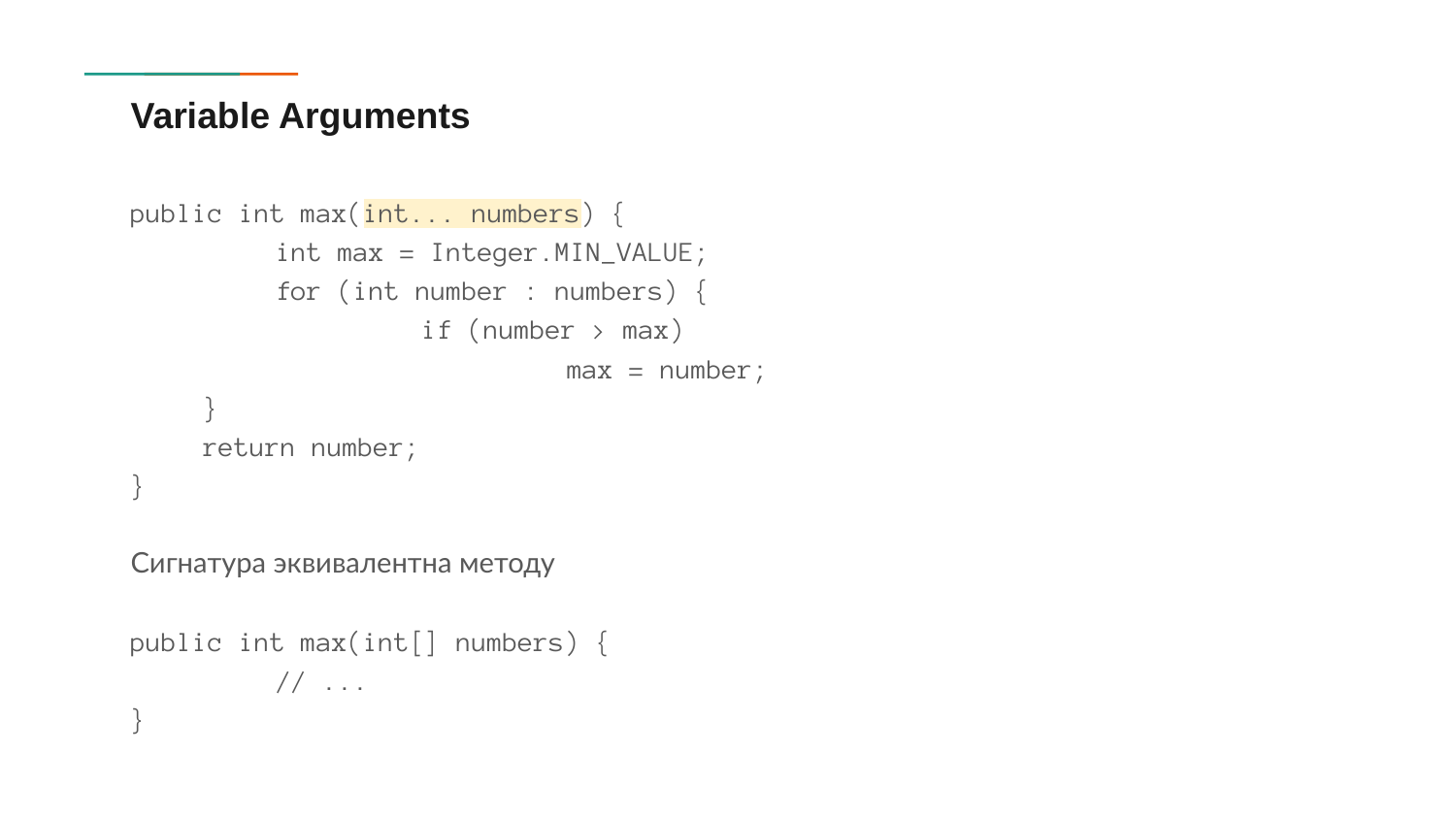

# Variable Arguments
public int max(int... numbers) {
	int max = Integer.MIN_VALUE;
	for (int number : numbers) {
		if (number > max)
			max = number;
}
return number;
}

Сигнатура эквивалентна методу

public int max(int[] numbers) {
	// ...
}